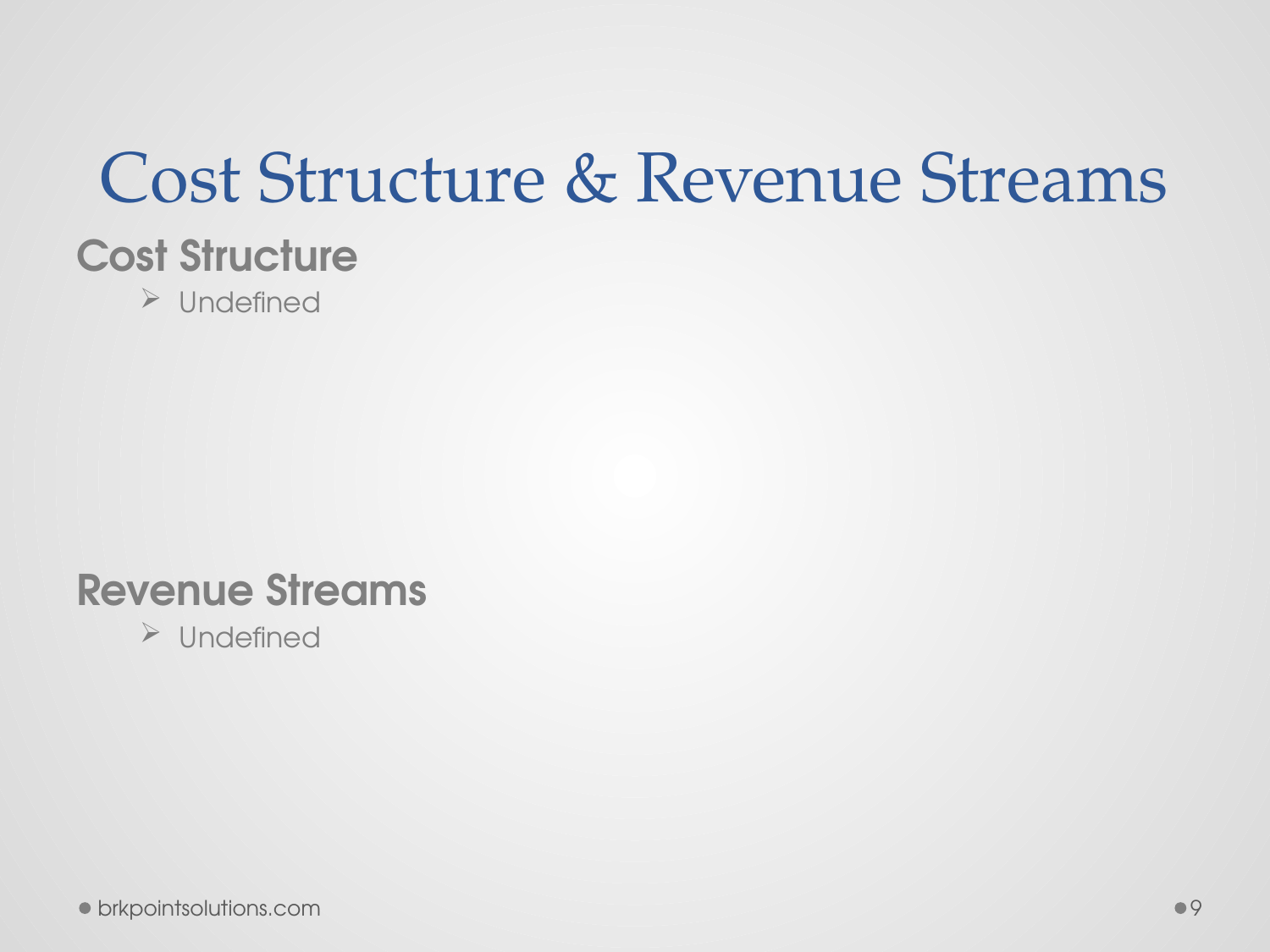

# Cost Structure & Revenue Streams
Cost Structure
Undefined

Revenue Streams
Undefined
brkpointsolutions.com
9